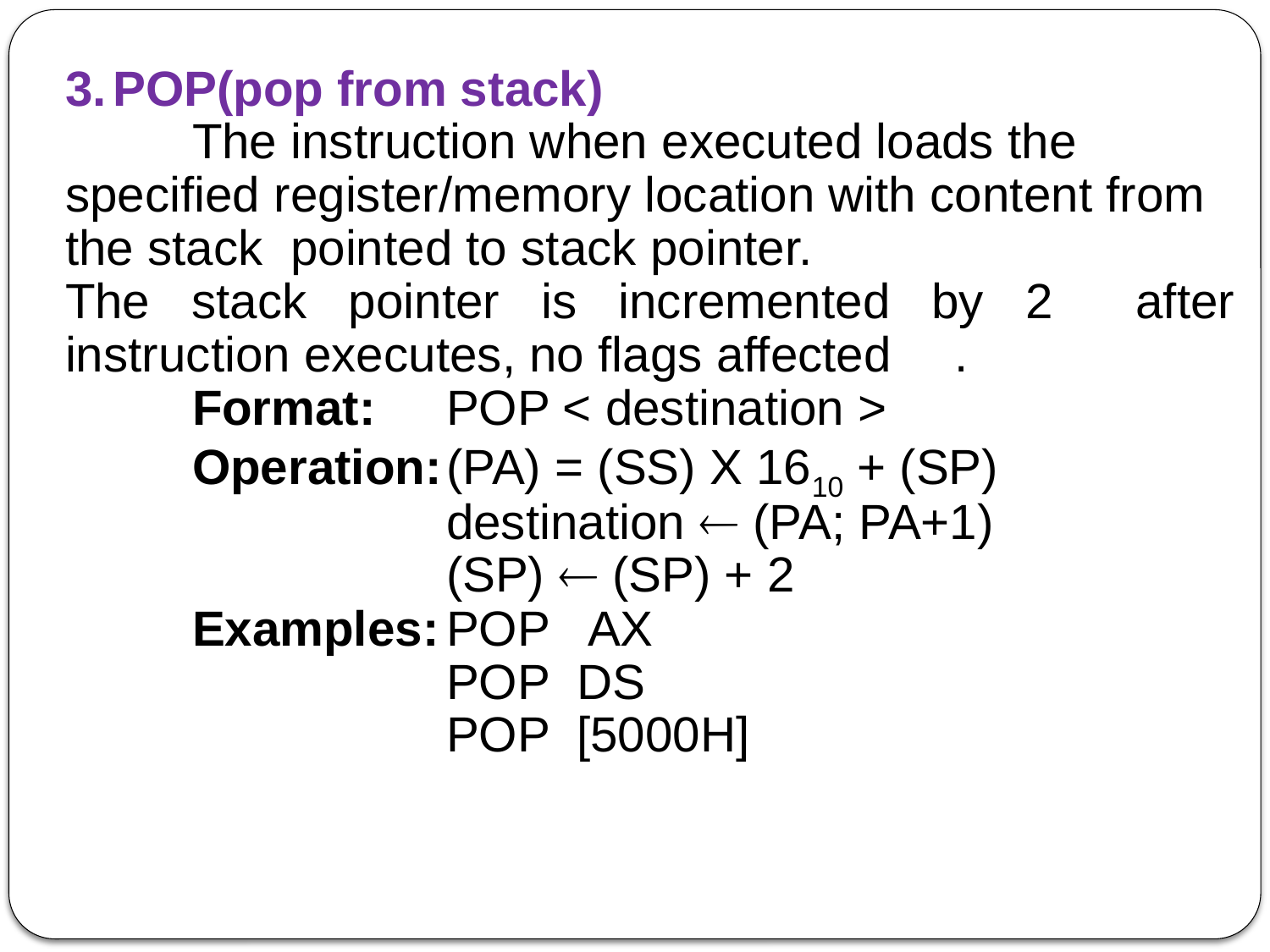

POP(pop from stack)
	The instruction when executed loads the specified register/memory location with content from the stack  pointed to stack pointer.
The stack pointer is incremented by 2  after instruction executes, no flags affected	.
	Format:	POP < destination >
	Operation:	(PA) = (SS) X 1610 + (SP)
			destination ← (PA; PA+1)
			(SP) ← (SP) + 2
	Examples:	POP   AX
			POP  DS
			POP  [5000H]